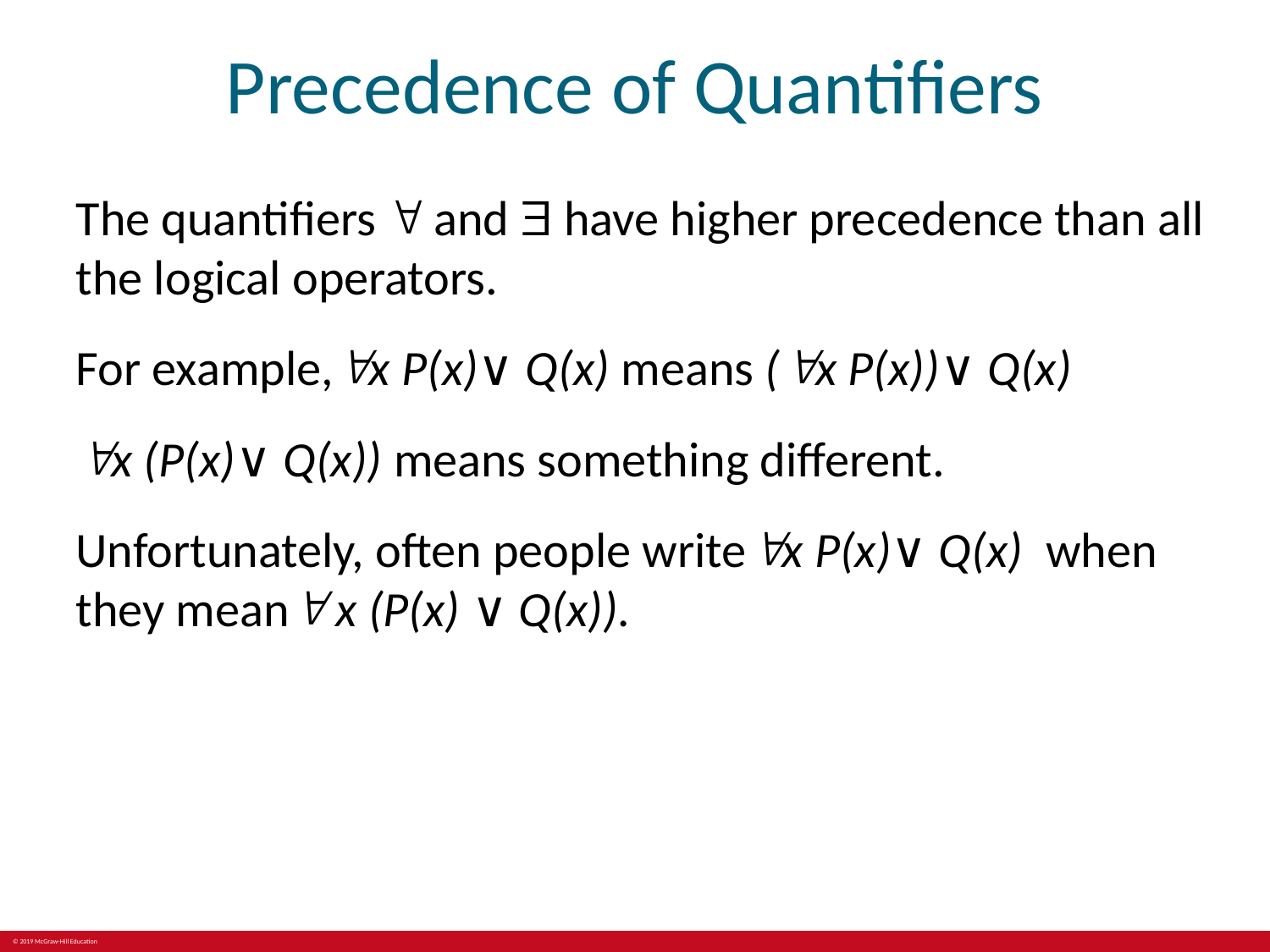

# Precedence of Quantifiers
The quantifiers ∀ and ∃ have higher precedence than all the logical operators.
For example,∀x P(x)∨ Q(x) means (∀x P(x))∨ Q(x)
∀x (P(x)∨ Q(x)) means something different.
Unfortunately, often people write∀x P(x)∨ Q(x)  when they mean∀ x (P(x) ∨ Q(x)).